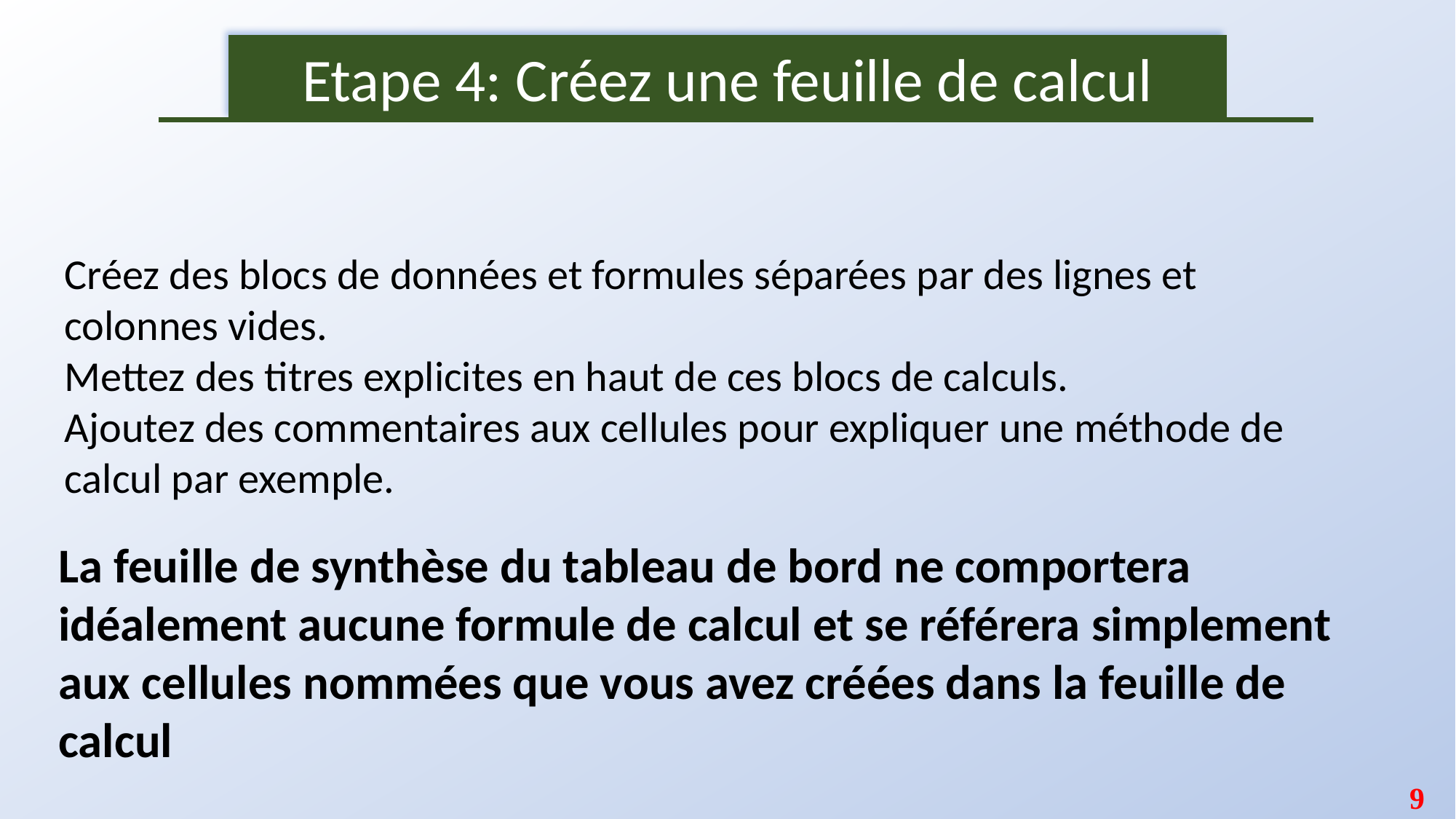

Etape 4: Créez une feuille de calcul
Créez des blocs de données et formules séparées par des lignes et colonnes vides.
Mettez des titres explicites en haut de ces blocs de calculs.
Ajoutez des commentaires aux cellules pour expliquer une méthode de calcul par exemple.
La feuille de synthèse du tableau de bord ne comportera idéalement aucune formule de calcul et se référera simplement aux cellules nommées que vous avez créées dans la feuille de calcul
9